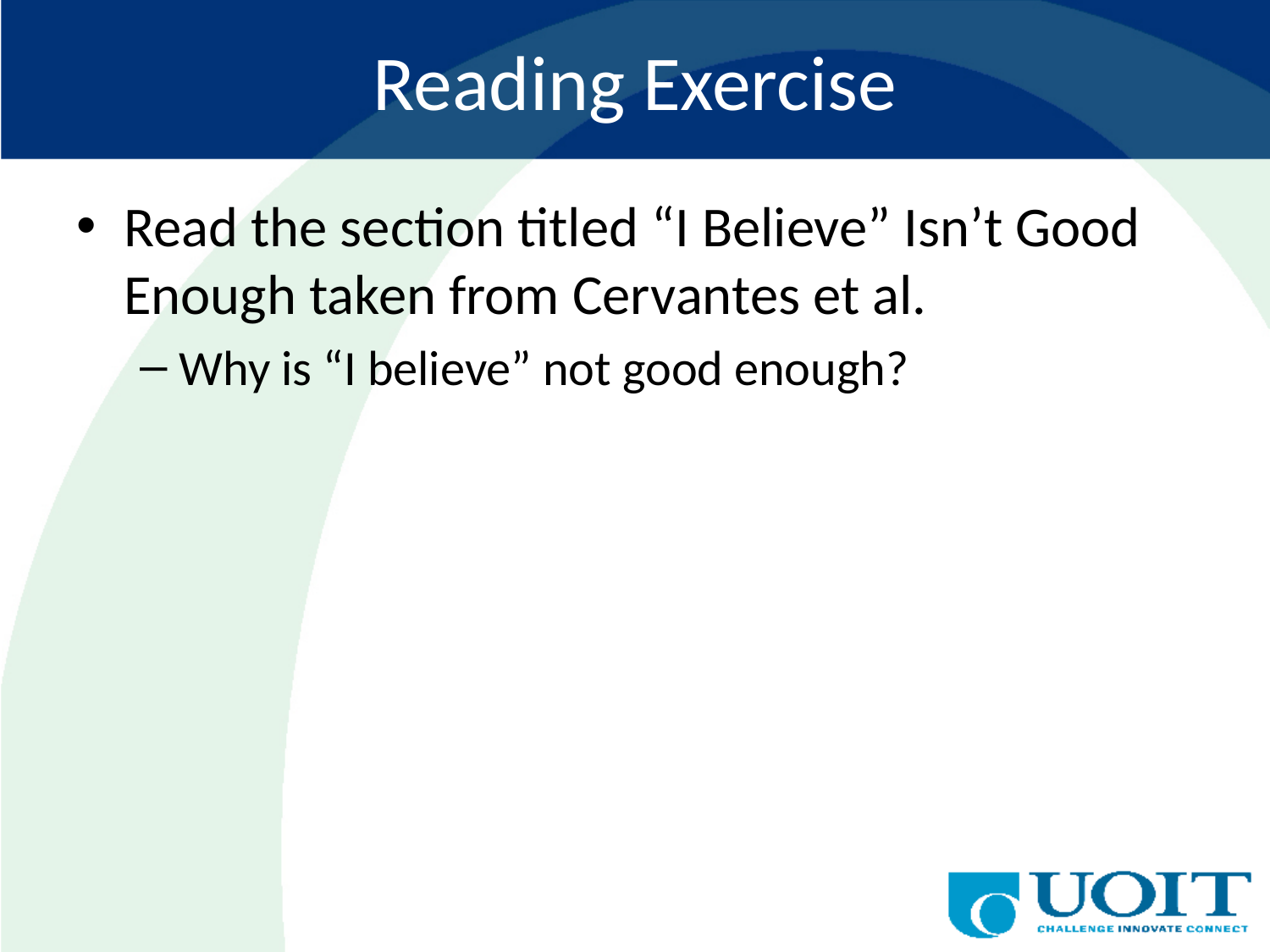

# Reading Exercise
Read the section titled “I Believe” Isn’t Good Enough taken from Cervantes et al.
Why is “I believe” not good enough?